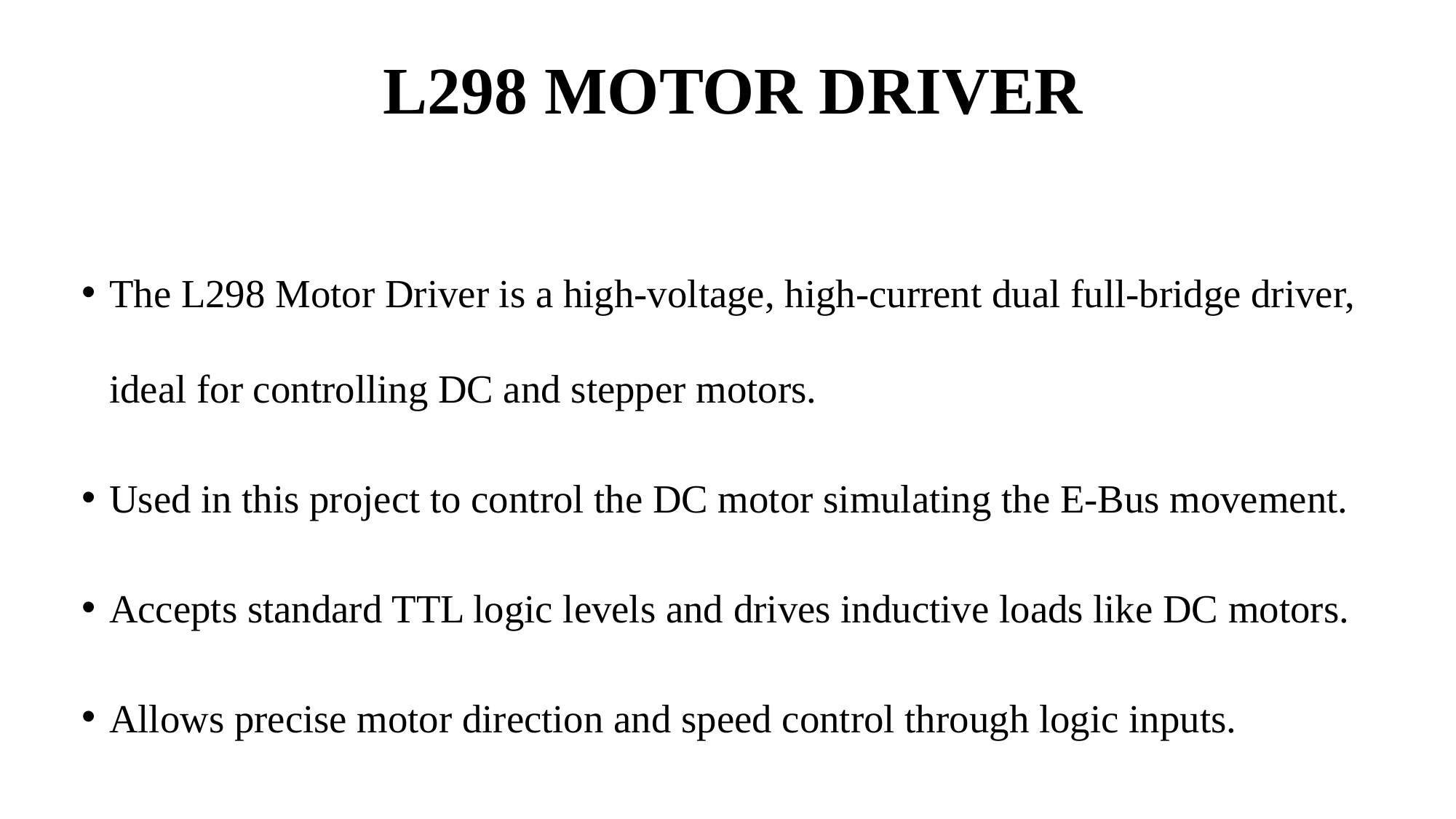

# L298 MOTOR DRIVER
The L298 Motor Driver is a high-voltage, high-current dual full-bridge driver, ideal for controlling DC and stepper motors.
Used in this project to control the DC motor simulating the E-Bus movement.
Accepts standard TTL logic levels and drives inductive loads like DC motors.
Allows precise motor direction and speed control through logic inputs.